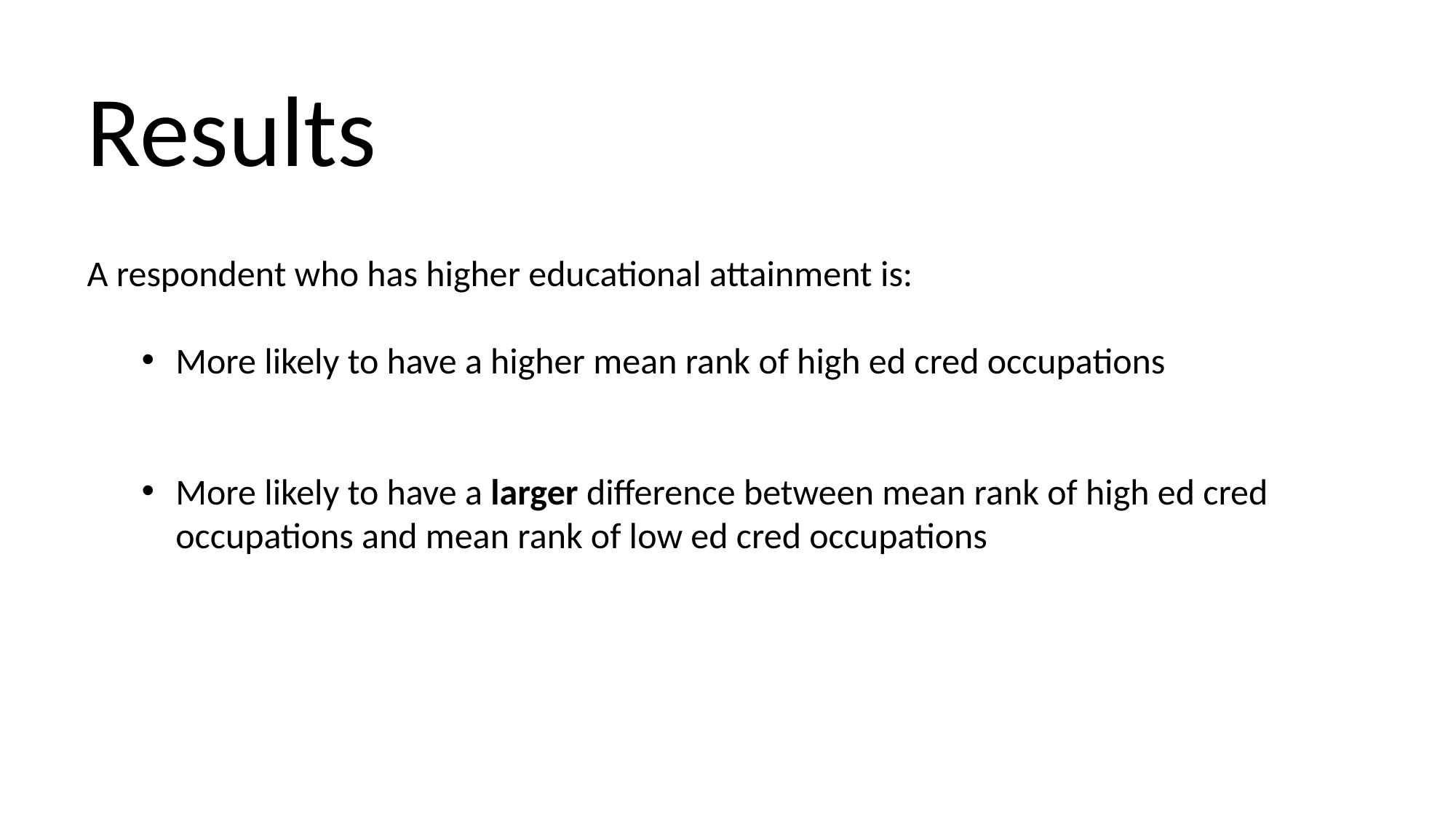

# Results
A respondent who has higher educational attainment is:

More likely to have a higher mean rank of high ed cred occupations

More likely to have a larger difference between mean rank of high ed cred occupations and mean rank of low ed cred occupations